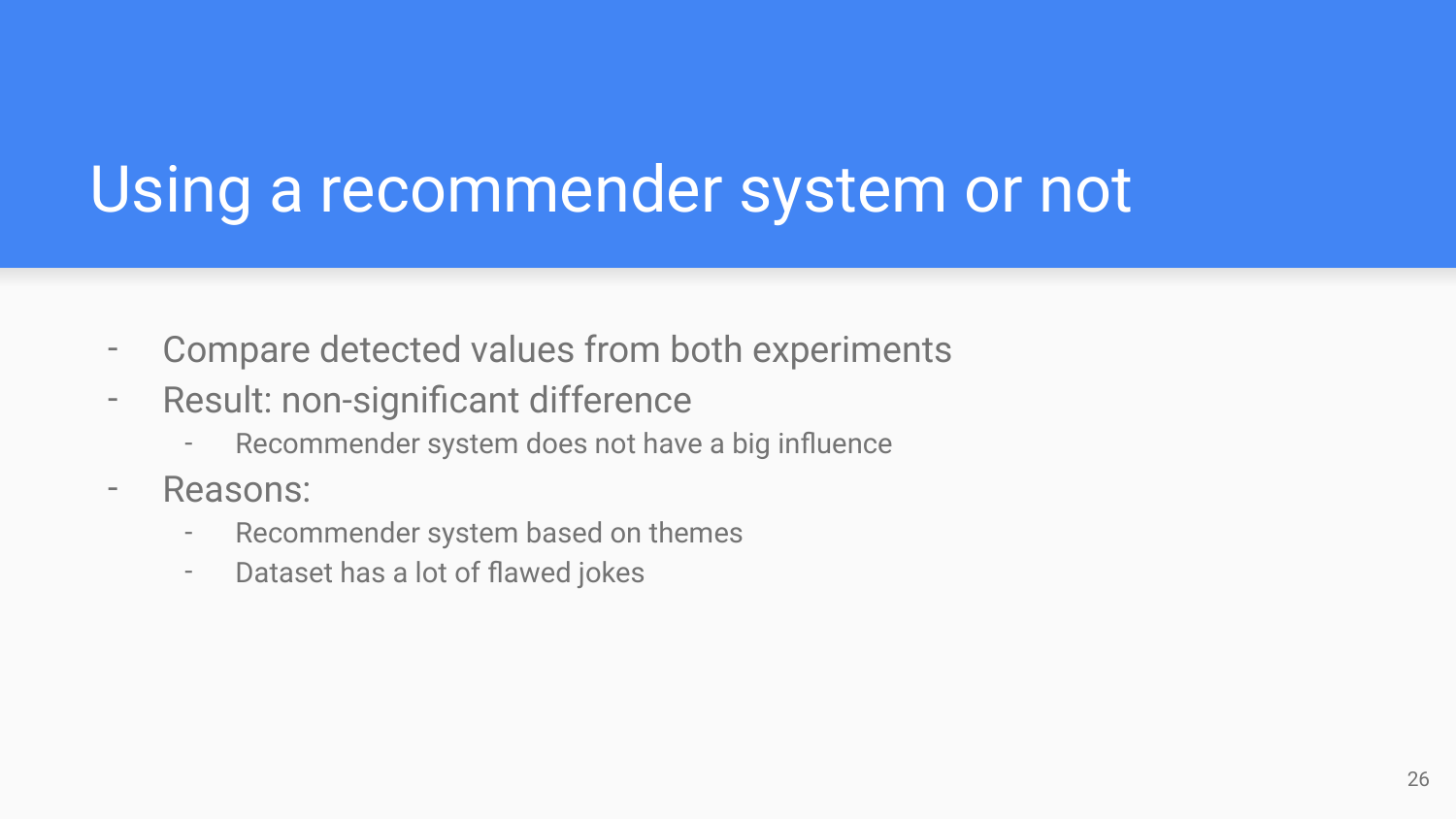

# Using a recommender system or not
Compare detected values from both experiments
Result: non-significant difference
Recommender system does not have a big influence
Reasons:
Recommender system based on themes
Dataset has a lot of flawed jokes
26